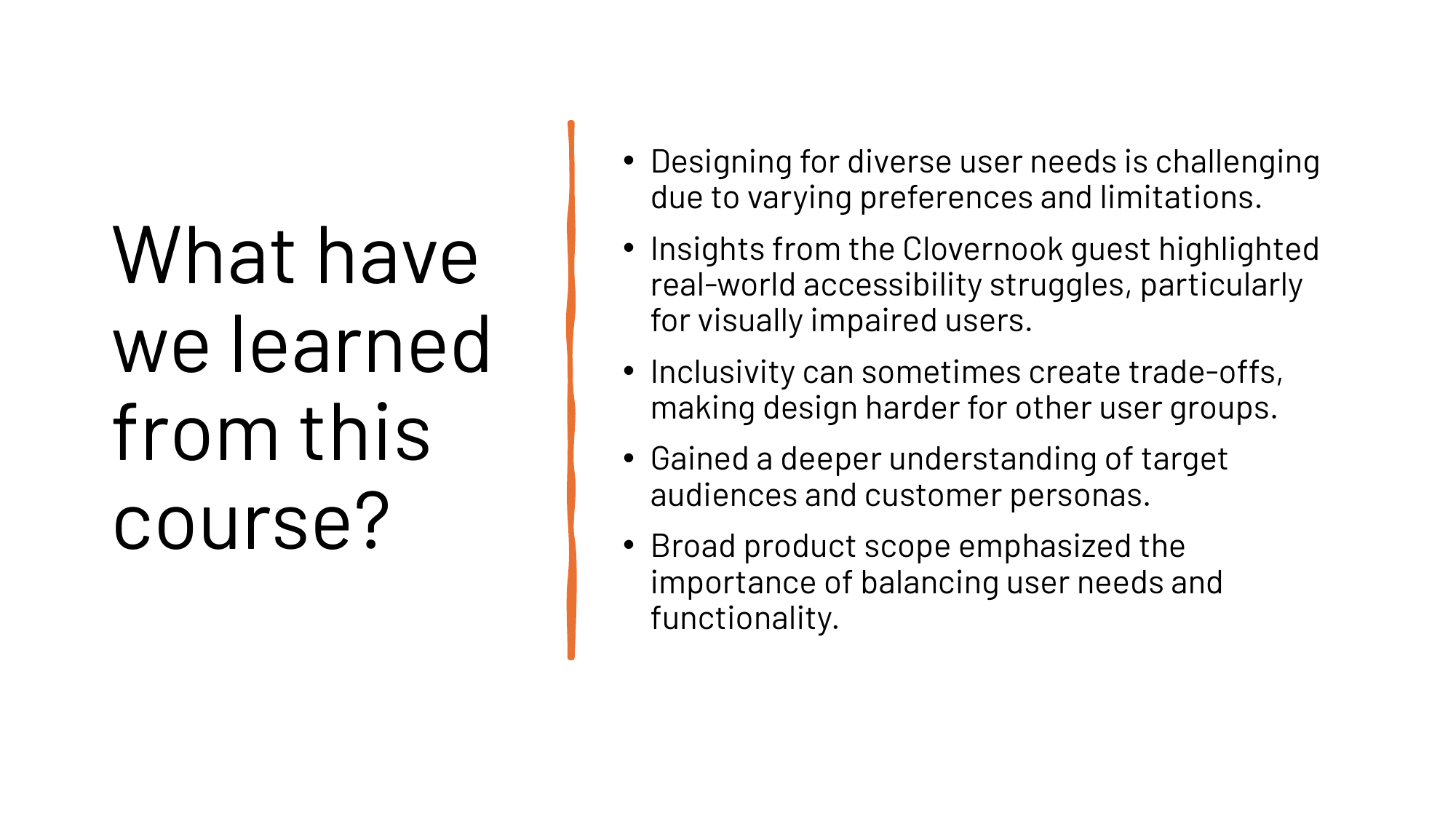

# What have we learned from this course?
Designing for diverse user needs is challenging due to varying preferences and limitations.
Insights from the Clovernook guest highlighted real-world accessibility struggles, particularly for visually impaired users.
Inclusivity can sometimes create trade-offs, making design harder for other user groups.
Gained a deeper understanding of target audiences and customer personas.
Broad product scope emphasized the importance of balancing user needs and functionality.